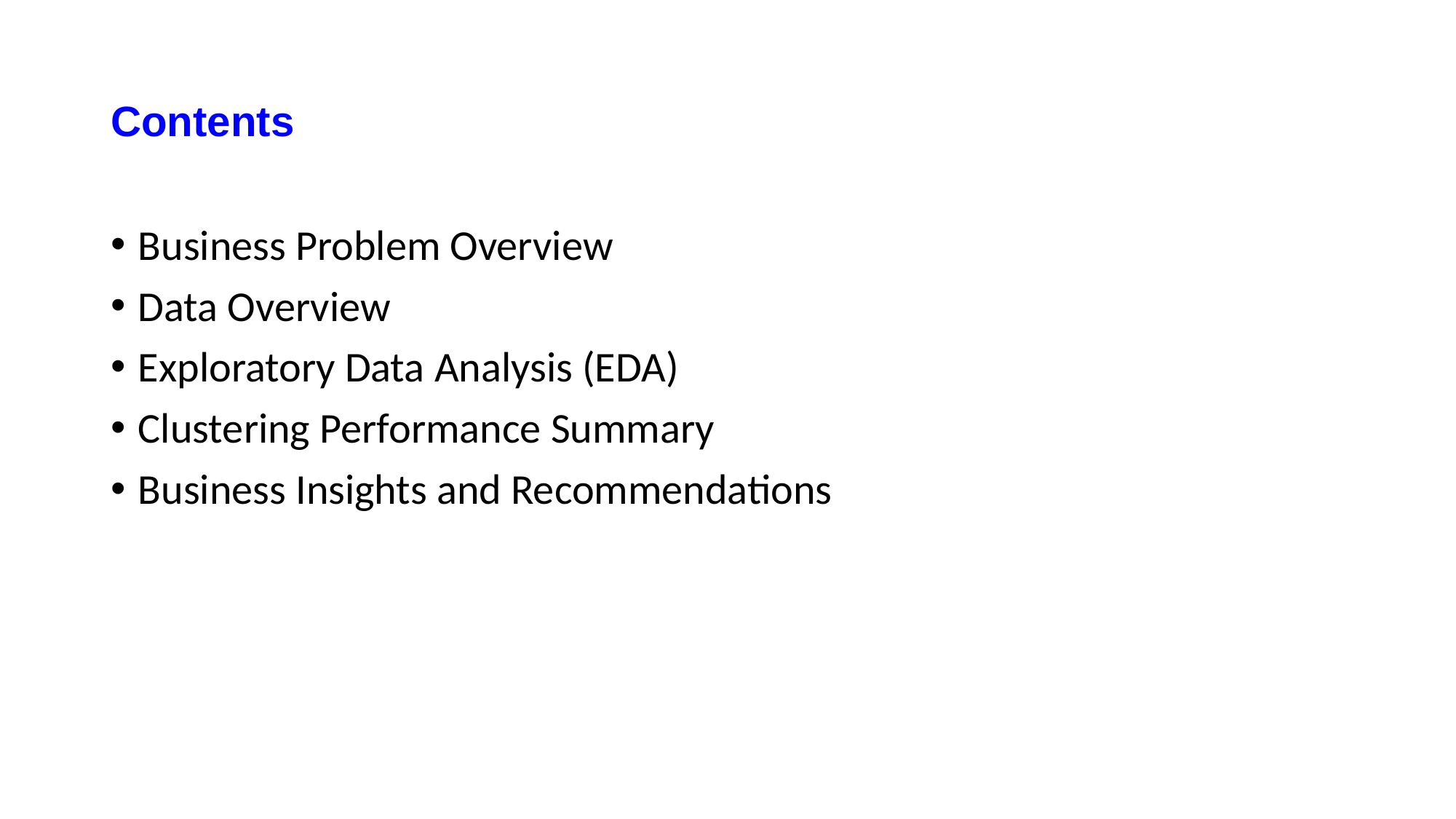

# Contents
Business Problem Overview
Data Overview
Exploratory Data Analysis (EDA)
Clustering Performance Summary
Business Insights and Recommendations